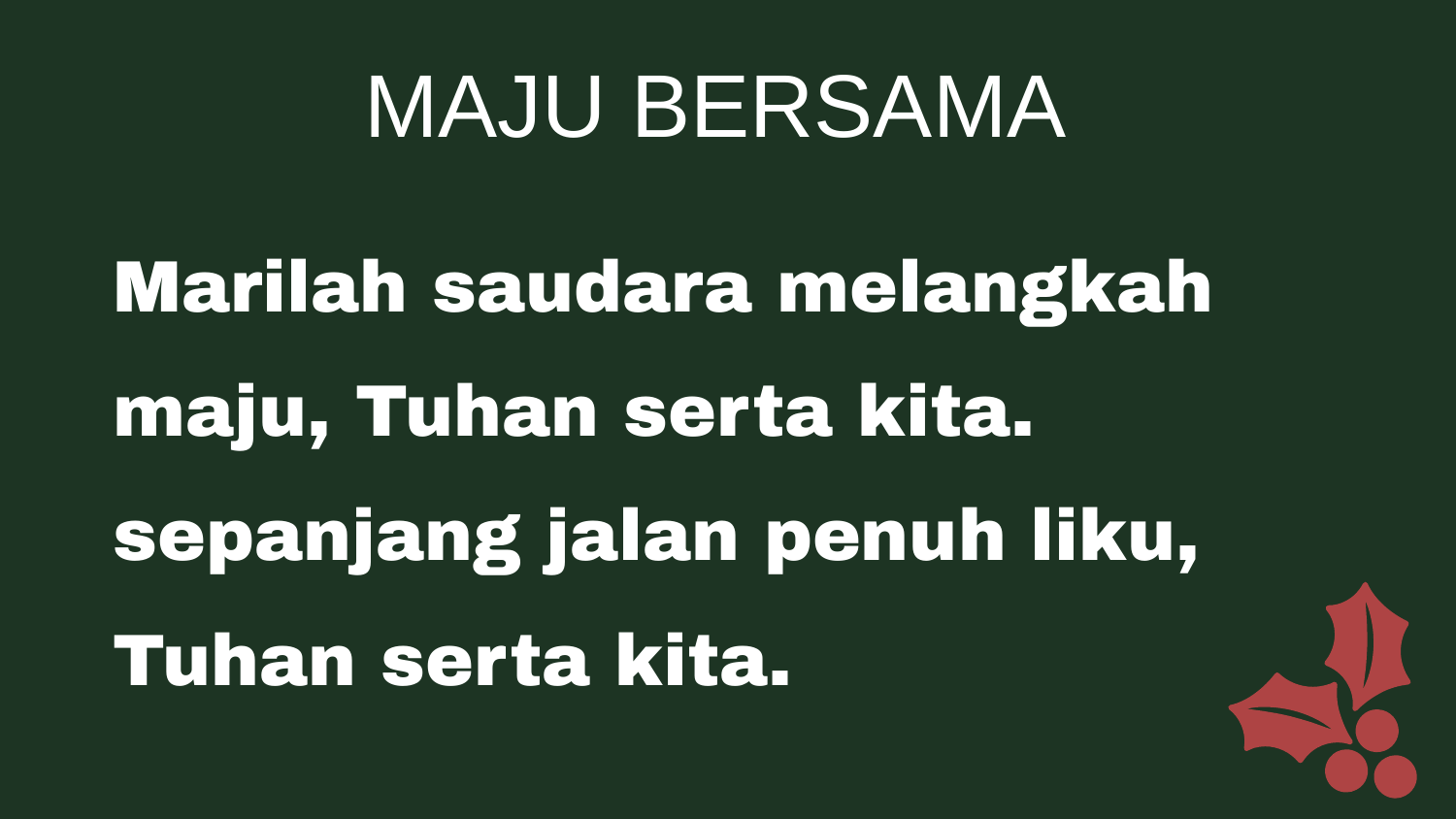

MAJU BERSAMA
Marilah saudara melangkah
maju, Tuhan serta kita.
sepanjang jalan penuh liku,
Tuhan serta kita.